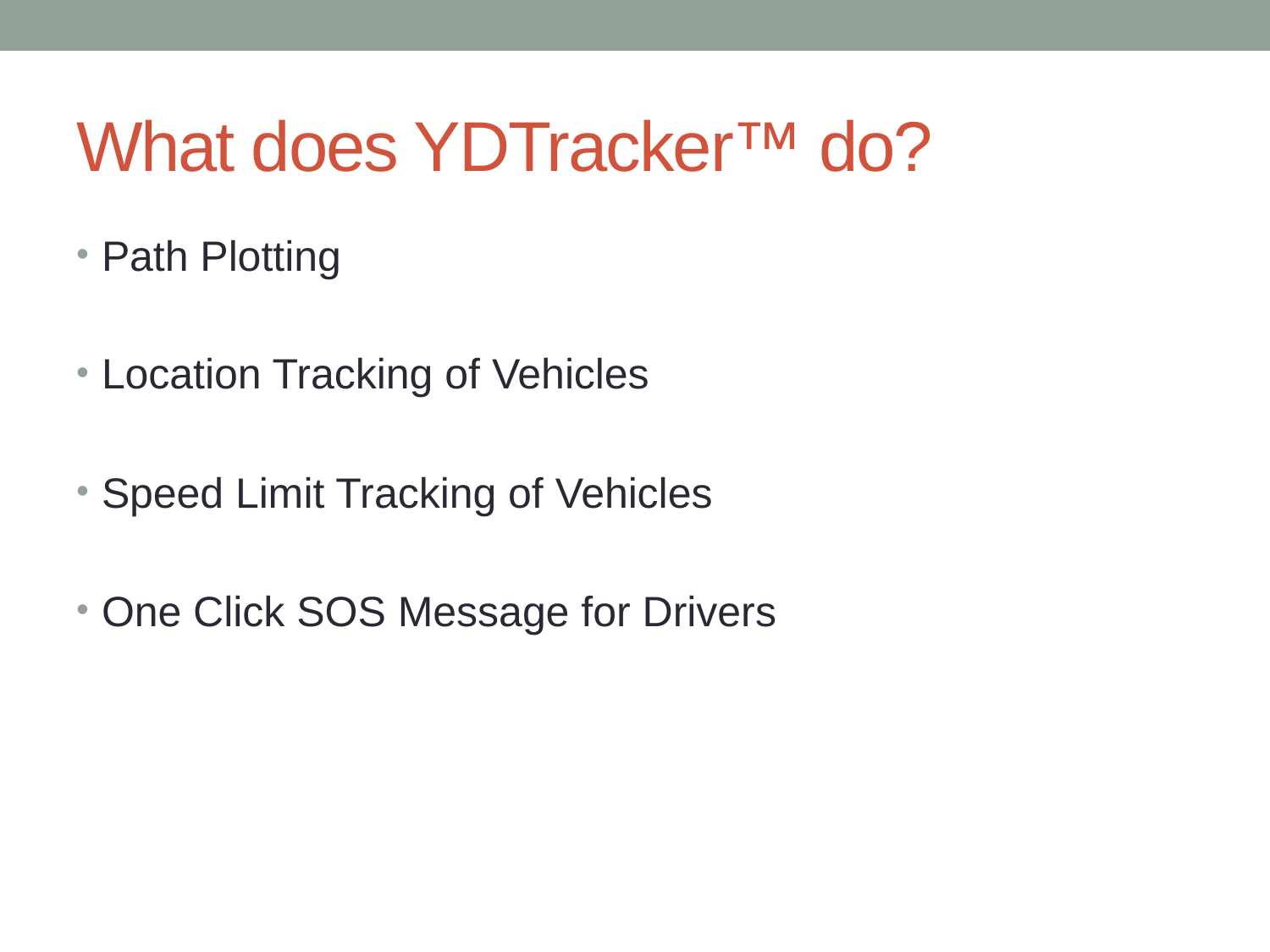

# What does YDTracker™ do?
Path Plotting

Location Tracking of Vehicles

Speed Limit Tracking of Vehicles

One Click SOS Message for Drivers